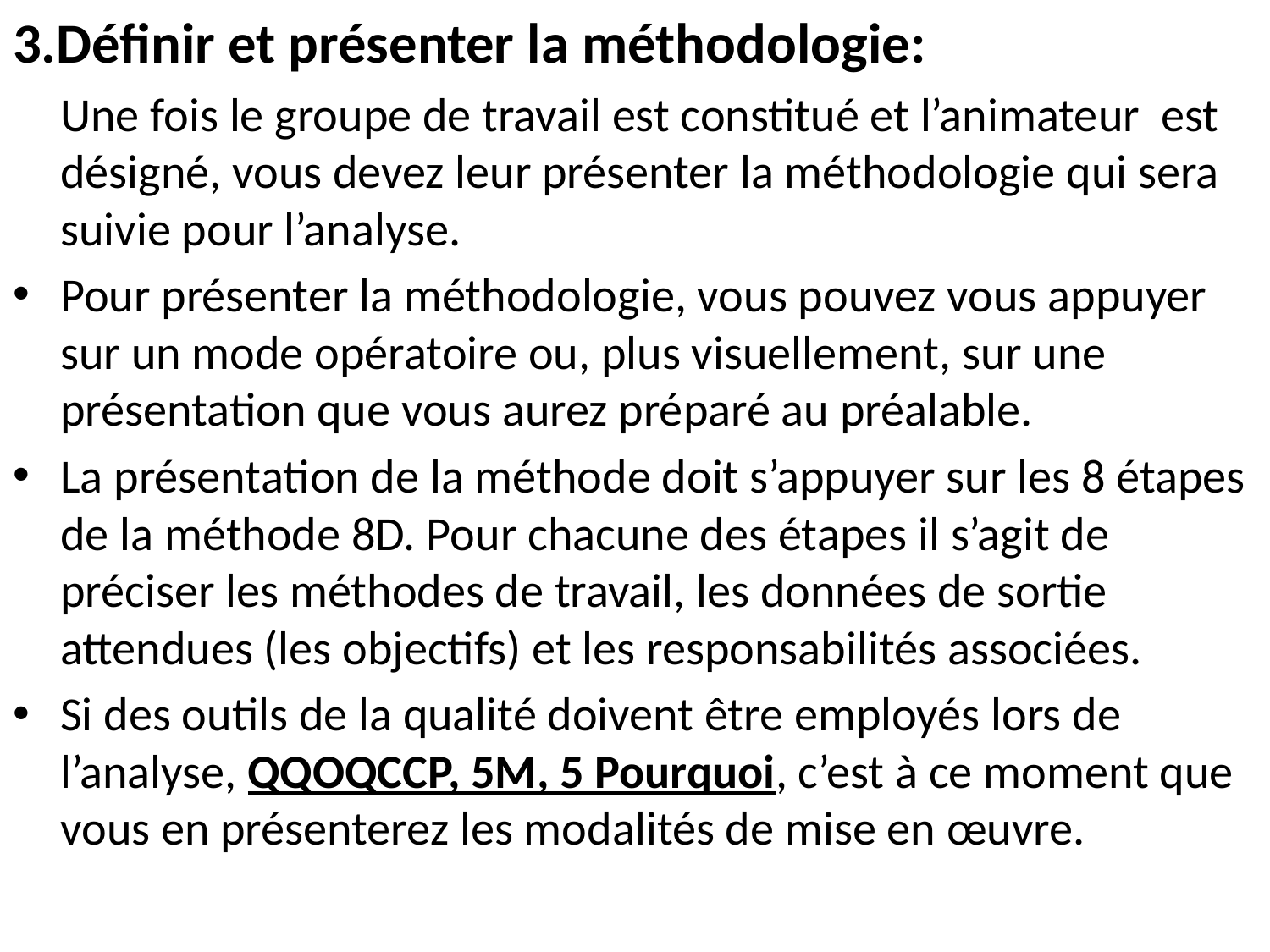

3.Définir et présenter la méthodologie:
	Une fois le groupe de travail est constitué et l’animateur  est désigné, vous devez leur présenter la méthodologie qui sera suivie pour l’analyse.
Pour présenter la méthodologie, vous pouvez vous appuyer sur un mode opératoire ou, plus visuellement, sur une présentation que vous aurez préparé au préalable.
La présentation de la méthode doit s’appuyer sur les 8 étapes de la méthode 8D. Pour chacune des étapes il s’agit de préciser les méthodes de travail, les données de sortie attendues (les objectifs) et les responsabilités associées.
Si des outils de la qualité doivent être employés lors de l’analyse, QQOQCCP, 5M, 5 Pourquoi, c’est à ce moment que vous en présenterez les modalités de mise en œuvre.